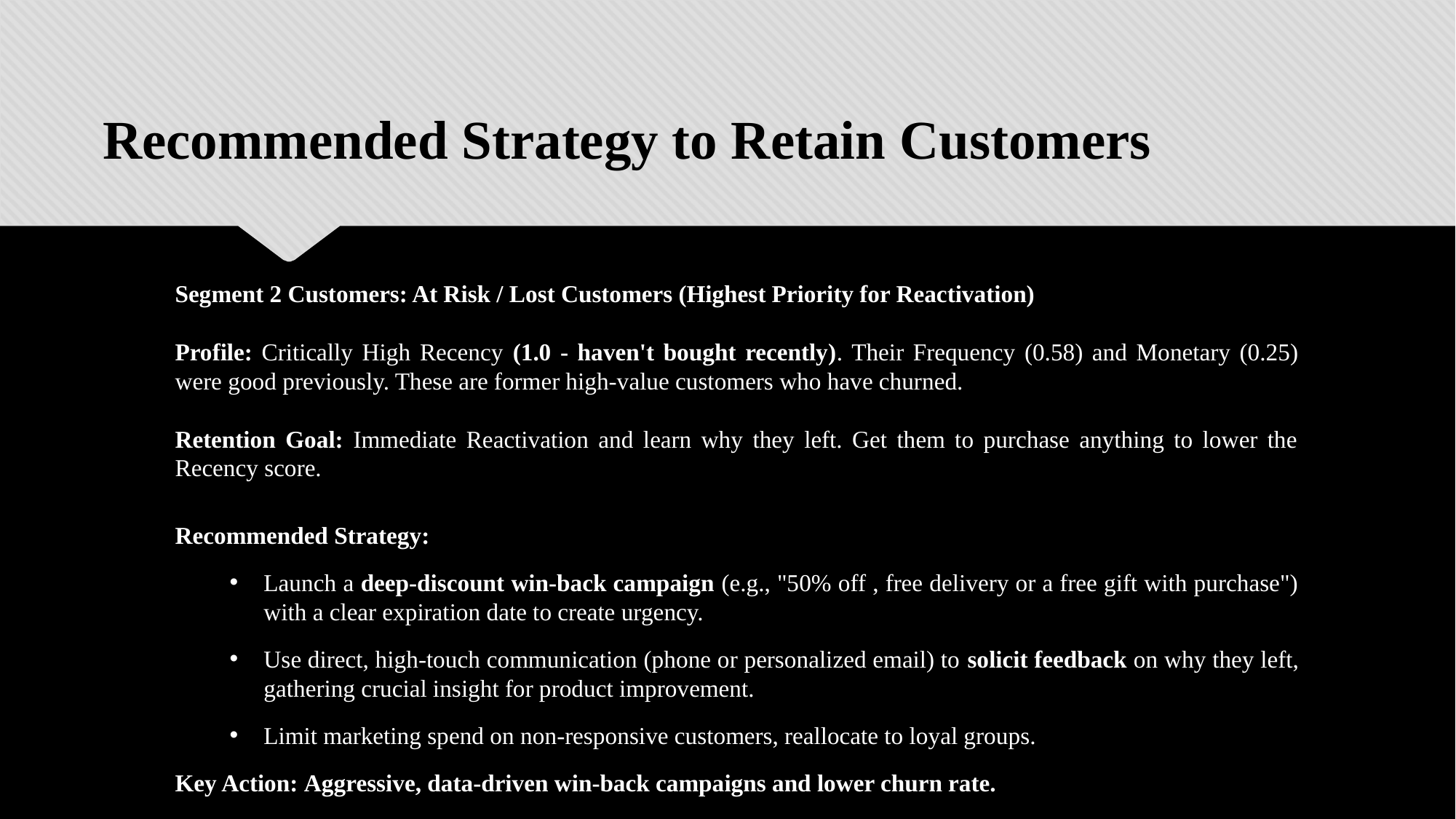

Recommended Strategy to Retain Customers
Segment 2 Customers: At Risk / Lost Customers (Highest Priority for Reactivation)

Profile: Critically High Recency (1.0 - haven't bought recently). Their Frequency (0.58) and Monetary (0.25) were good previously. These are former high-value customers who have churned.

Retention Goal: Immediate Reactivation and learn why they left. Get them to purchase anything to lower the Recency score.

Recommended Strategy:
Launch a deep-discount win-back campaign (e.g., "50% off , free delivery or a free gift with purchase") with a clear expiration date to create urgency.
Use direct, high-touch communication (phone or personalized email) to solicit feedback on why they left, gathering crucial insight for product improvement.
Limit marketing spend on non-responsive customers, reallocate to loyal groups.
Key Action: Aggressive, data-driven win-back campaigns and lower churn rate.